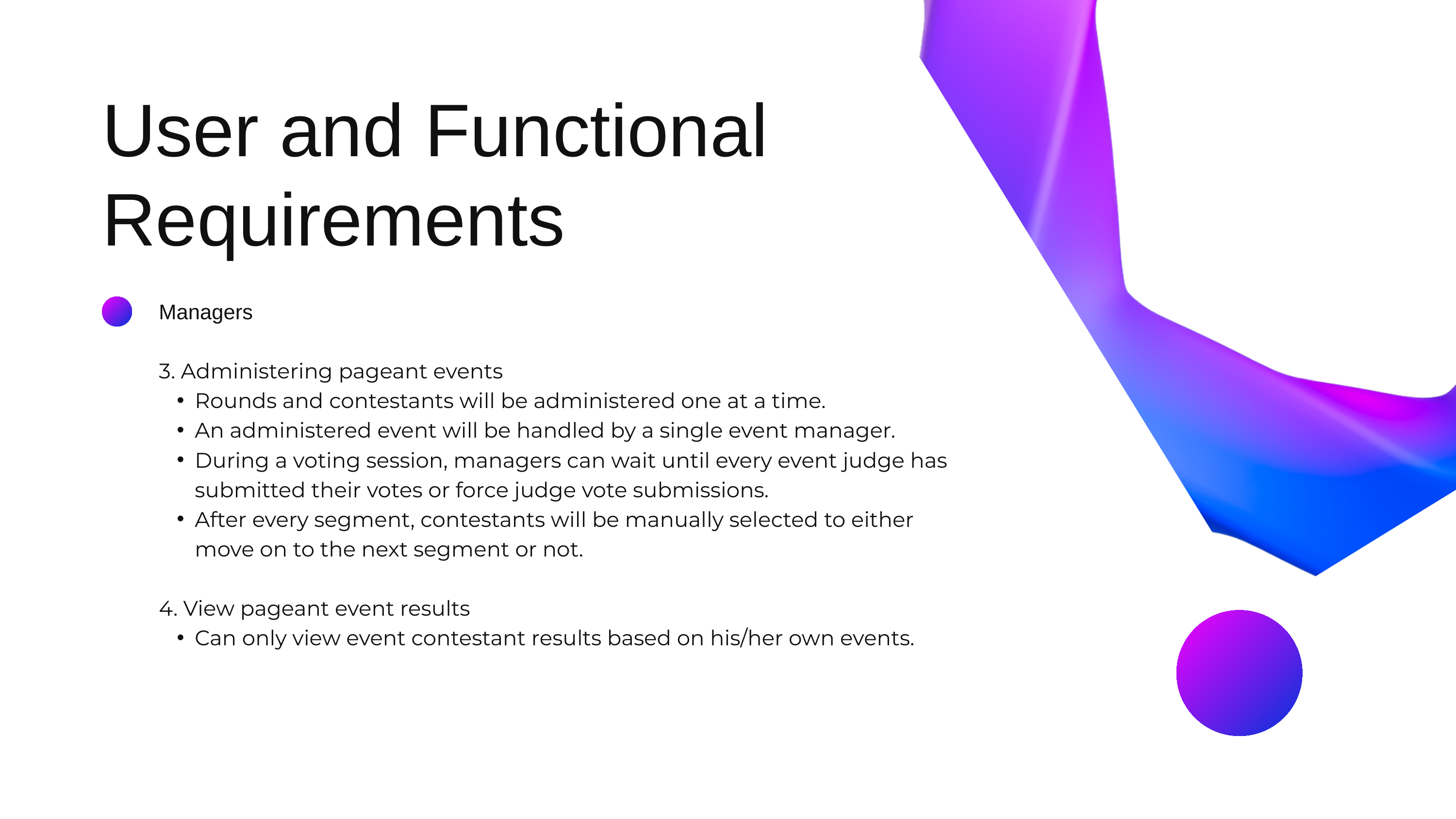

User and Functional Requirements

Managers

3. Administering pageant events
Rounds and contestants will be administered one at a time.
An administered event will be handled by a single event manager.
During a voting session, managers can wait until every event judge has submitted their votes or force judge vote submissions.
After every segment, contestants will be manually selected to either move on to the next segment or not.

4. View pageant event results
Can only view event contestant results based on his/her own events.